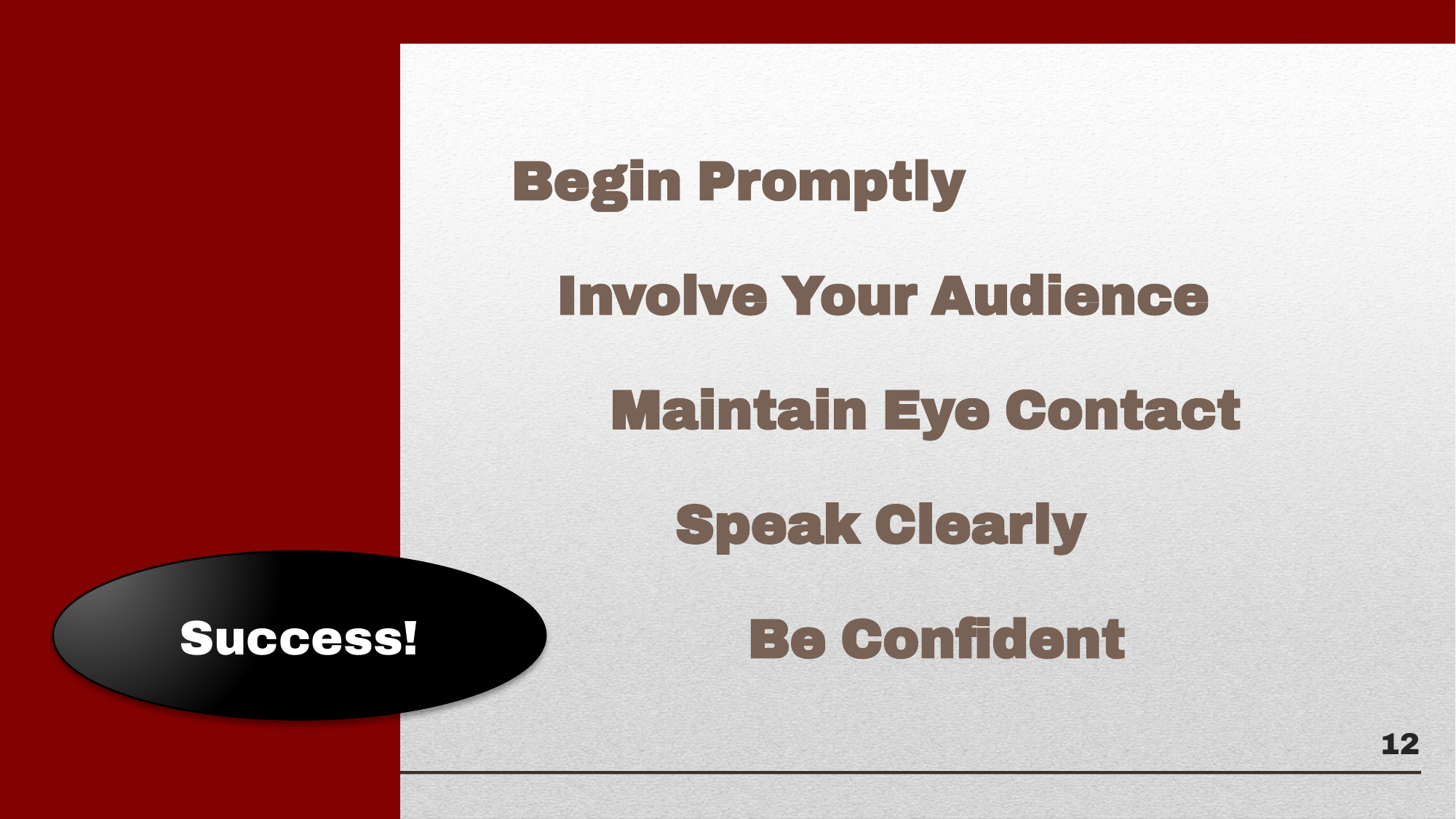

Begin Promptly
Involve Your Audience
Maintain Eye Contact
Speak Clearly
Success!
Be Confident
12